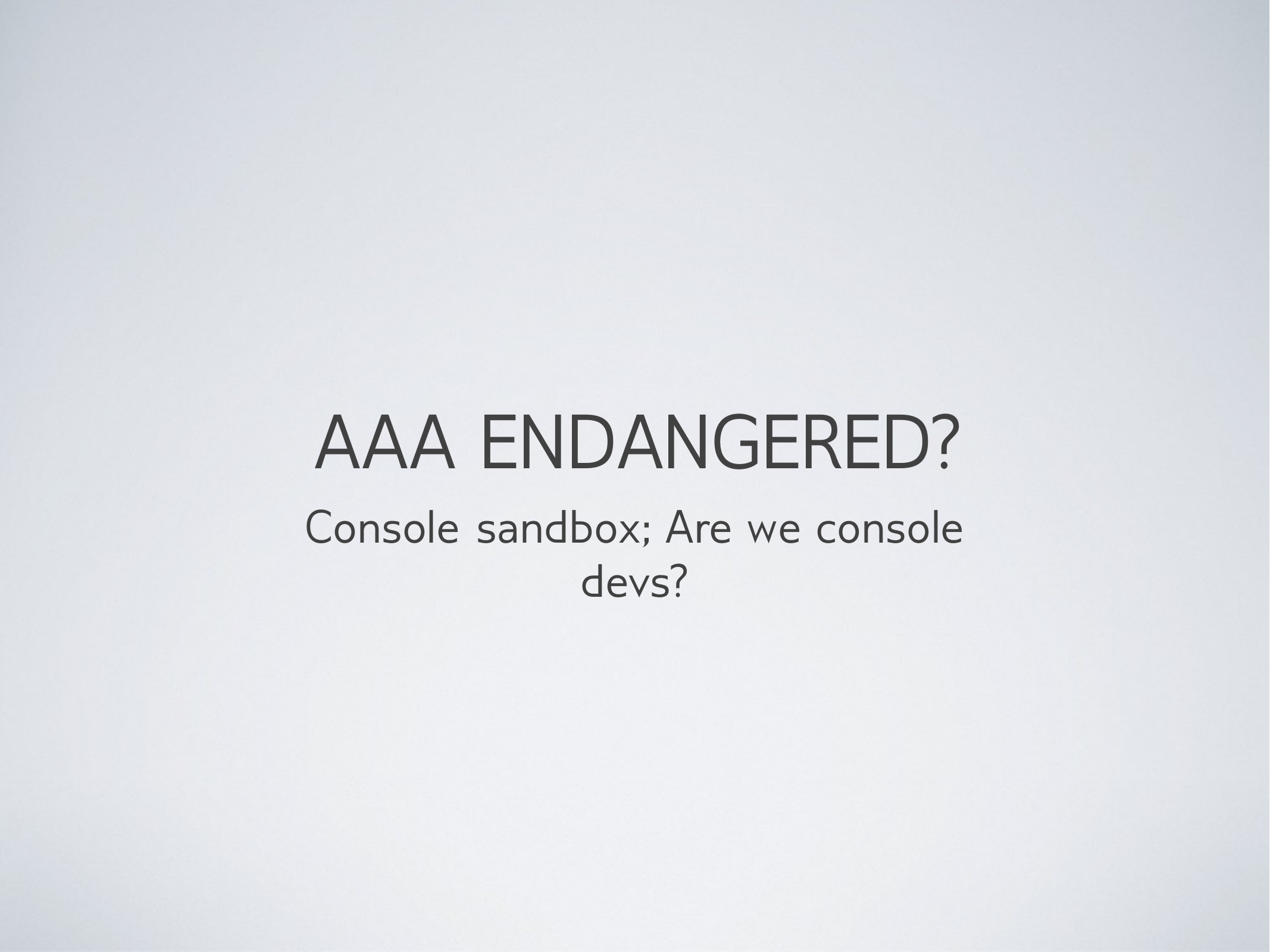

AAA ENDANGERED?
Console sandbox; Are we console devs?